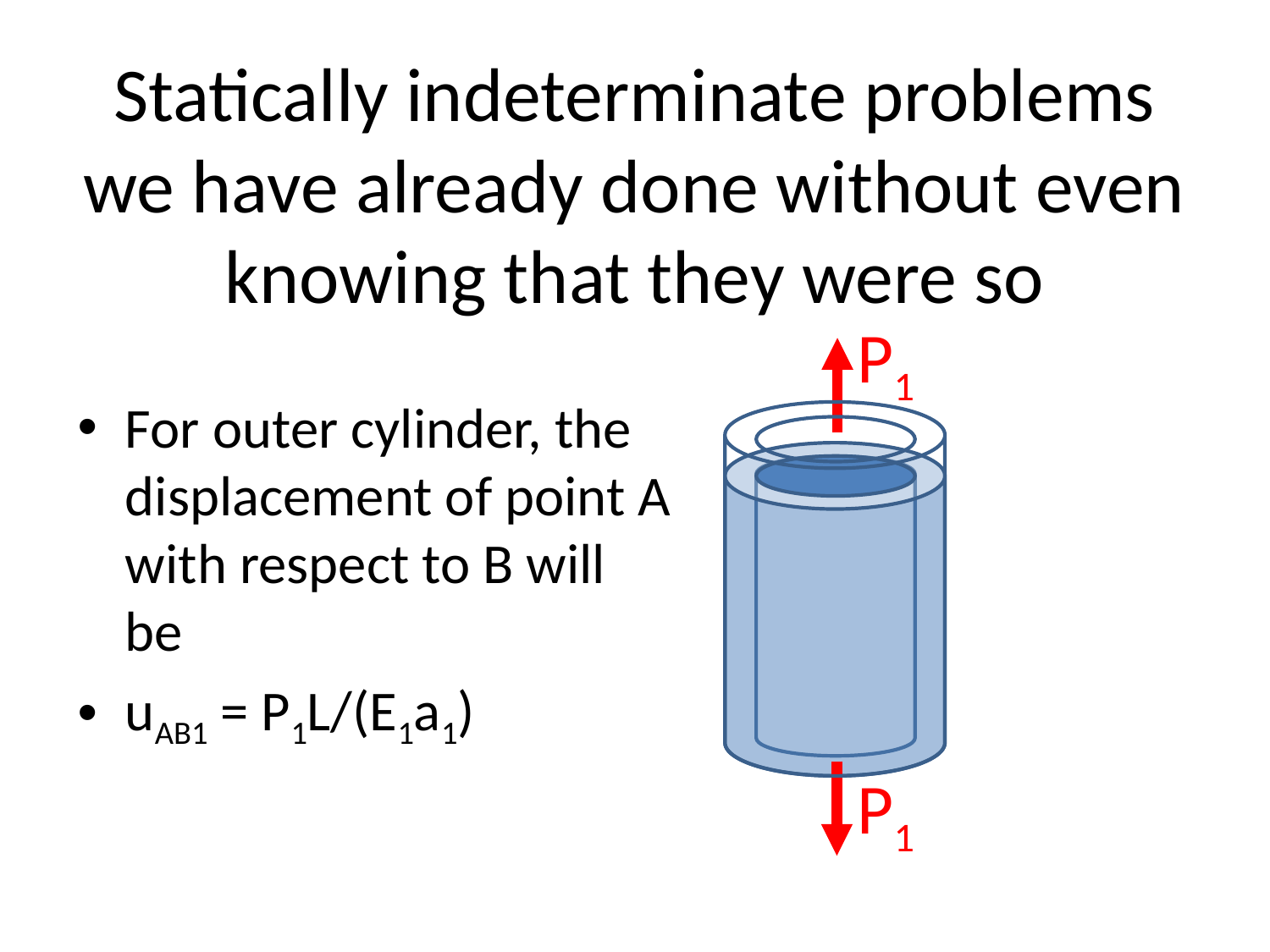

# Statically indeterminate problems we have already done without even knowing that they were so
P1
For outer cylinder, the displacement of point A with respect to B will be
uAB1 = P1L/(E1a1)

P1